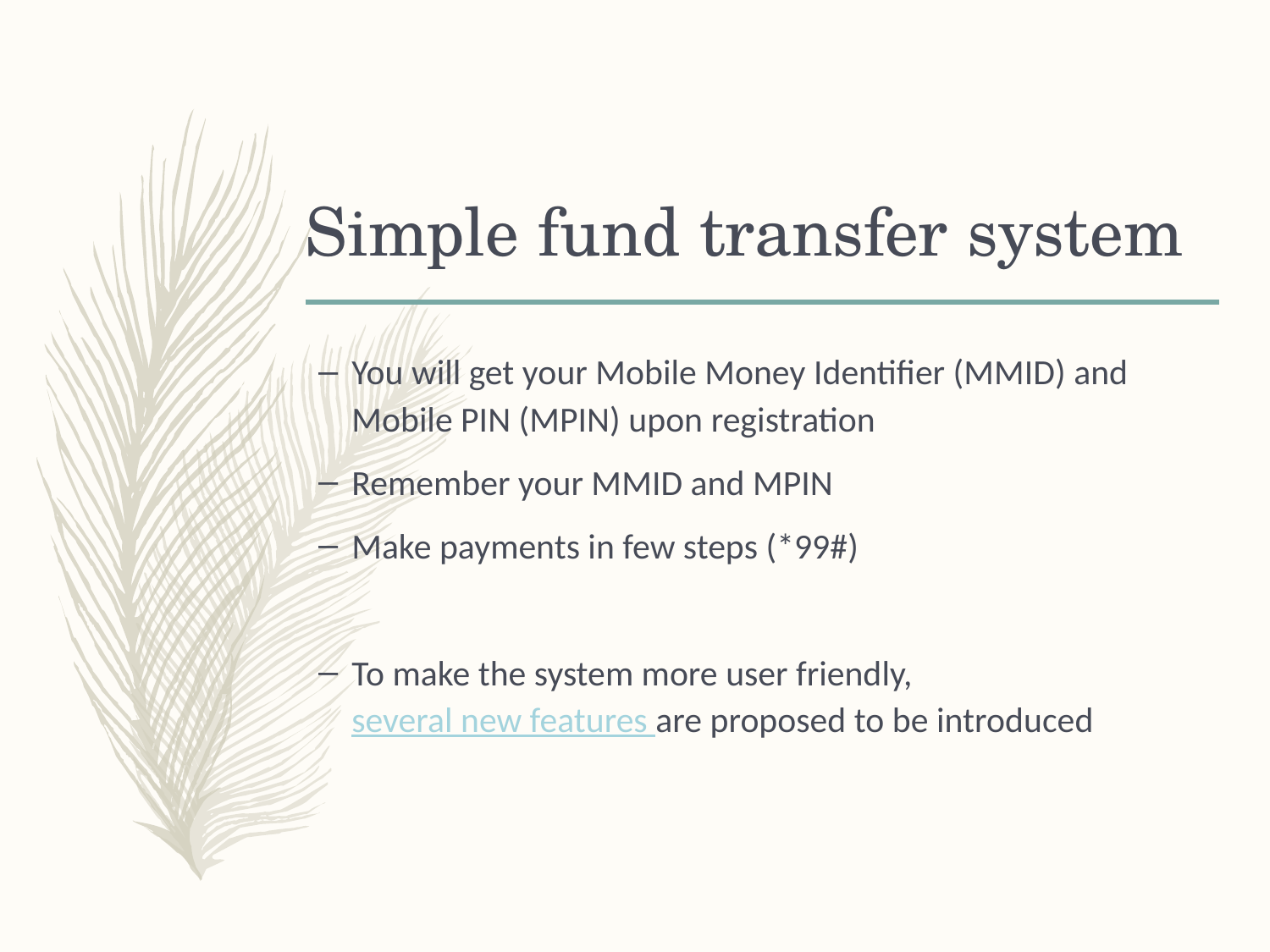

# Simple fund transfer system
You will get your Mobile Money Identifier (MMID) and Mobile PIN (MPIN) upon registration
Remember your MMID and MPIN
Make payments in few steps (*99#)

To make the system more user friendly, several new features are proposed to be introduced